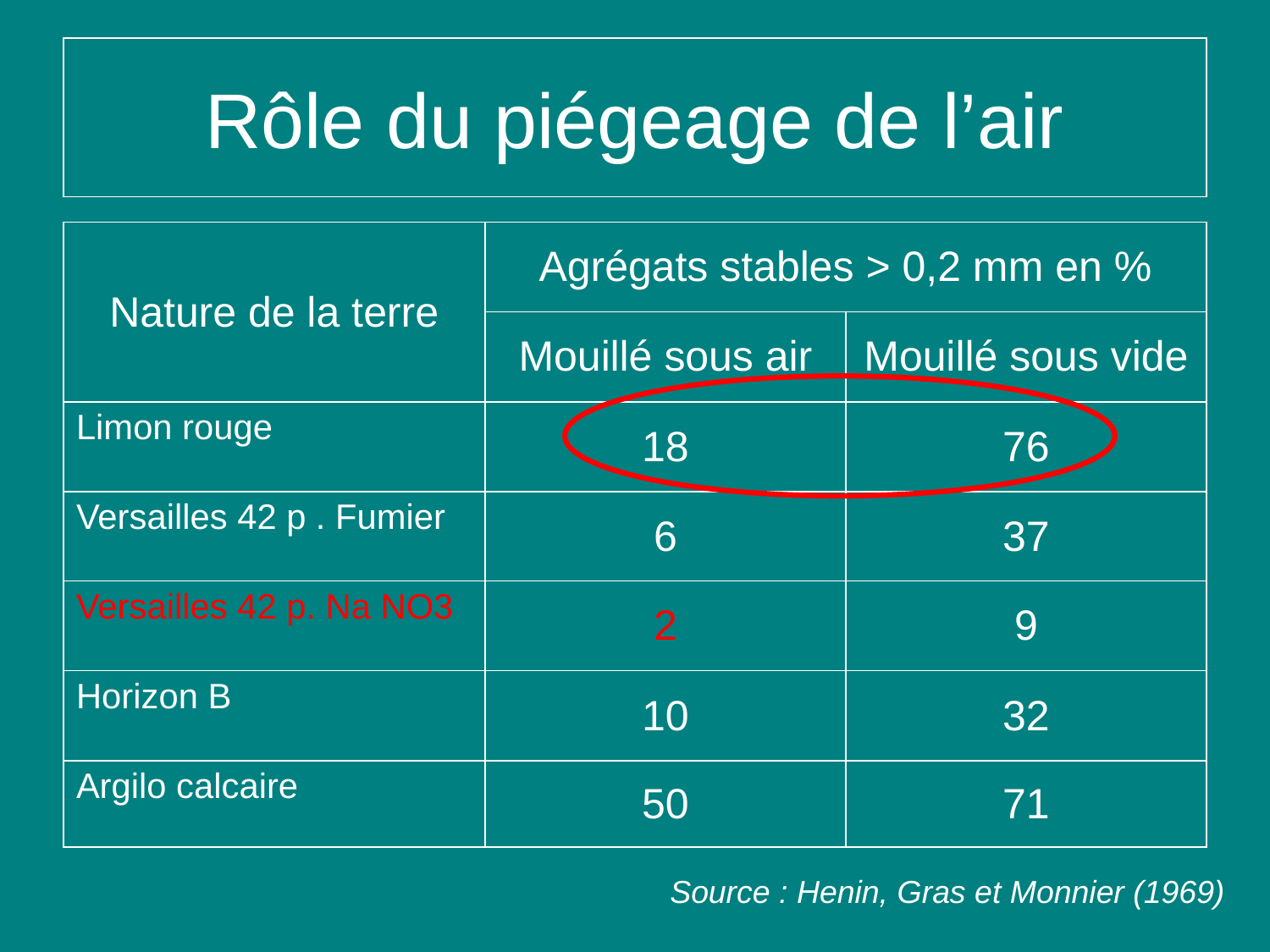

# Rôle du piégeage de l’air
| Nature de la terre | Agrégats stables > 0,2 mm en % |  |
| --- | --- | --- |
|  | Mouillé sous air | Mouillé sous vide |
| Limon rouge | 18 | 76 |
| Versailles 42 p . Fumier | 6 | 37 |
| Versailles 42 p. Na NO3 | 2 | 9 |
| Horizon B | 10 | 32 |
| Argilo calcaire | 50 | 71 |

Source : Henin, Gras et Monnier (1969)